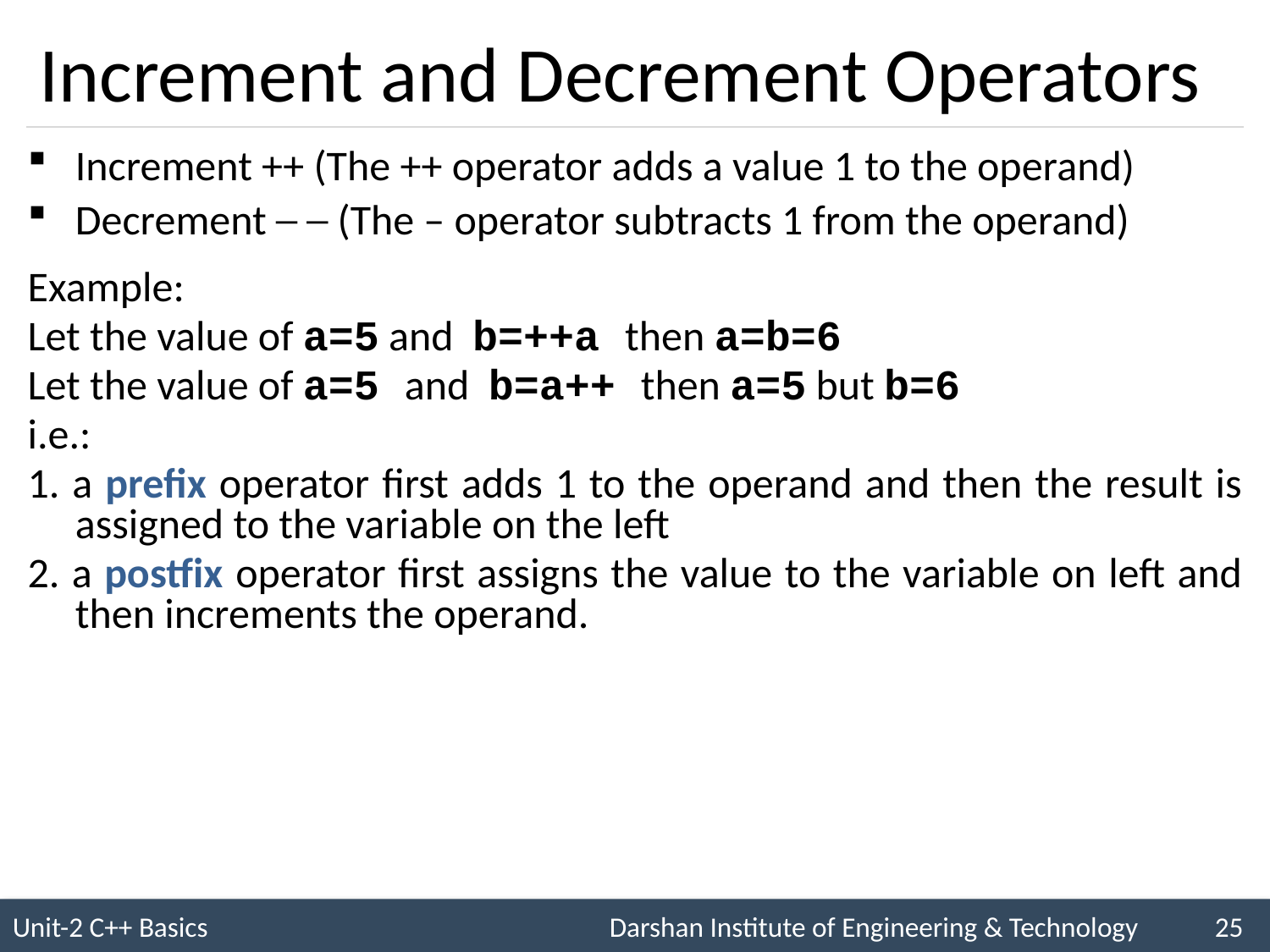

# Increment and Decrement Operators
Increment ++ (The ++ operator adds a value 1 to the operand)
Decrement ─ ─ (The – operator subtracts 1 from the operand)
Example:
Let the value of a=5 and  b=++a then a=b=6
Let the value of a=5 and  b=a++ then a=5 but b=6
i.e.:
1. a prefix operator first adds 1 to the operand and then the result is assigned to the variable on the left
2. a postfix operator first assigns the value to the variable on left and then increments the operand.